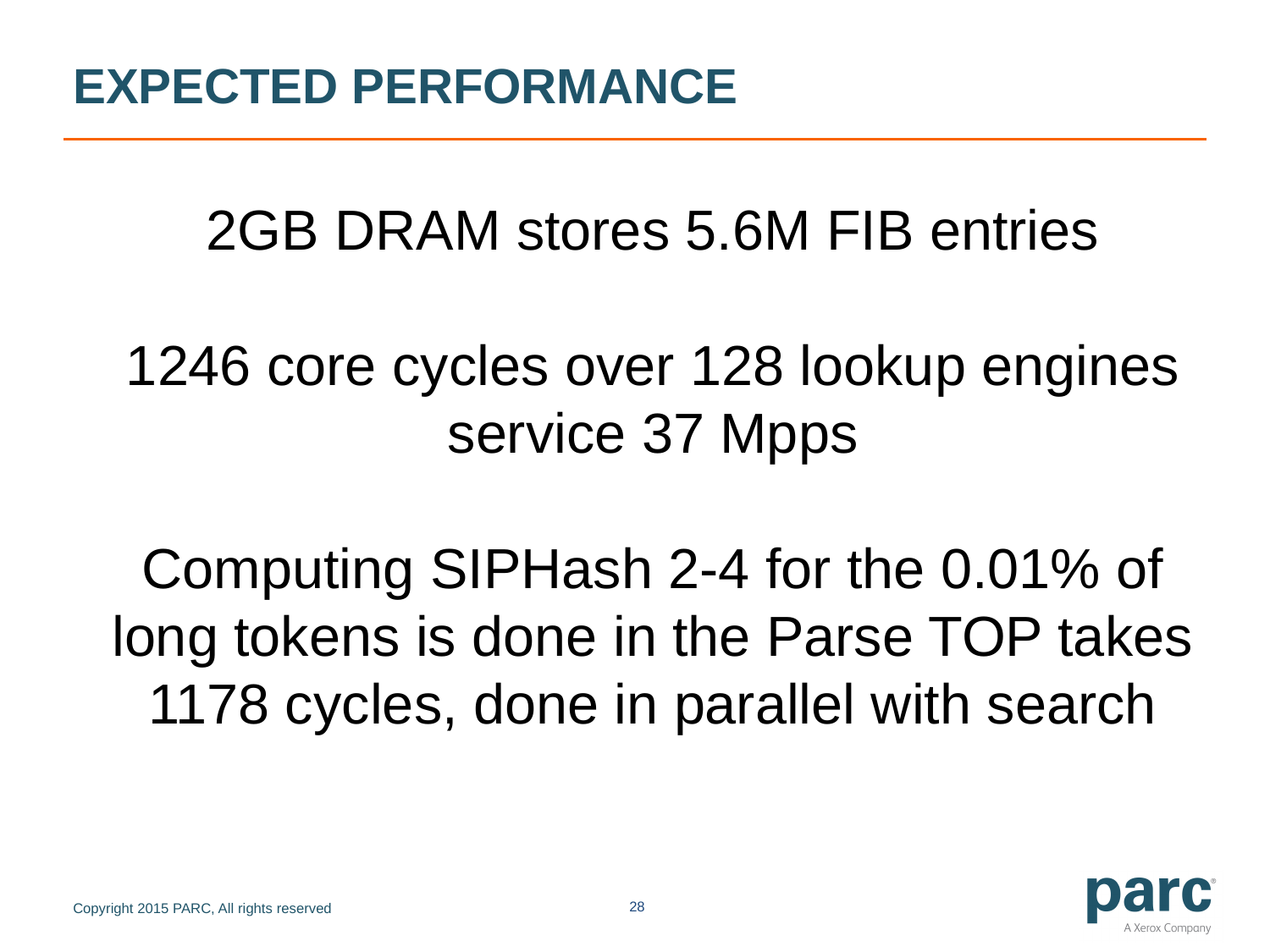

# Expected performance
2GB DRAM stores 5.6M FIB entries

1246 core cycles over 128 lookup engines service 37 Mpps

Computing SIPHash 2-4 for the 0.01% of long tokens is done in the Parse TOP takes 1178 cycles, done in parallel with search

28
Copyright 2015 PARC, All rights reserved